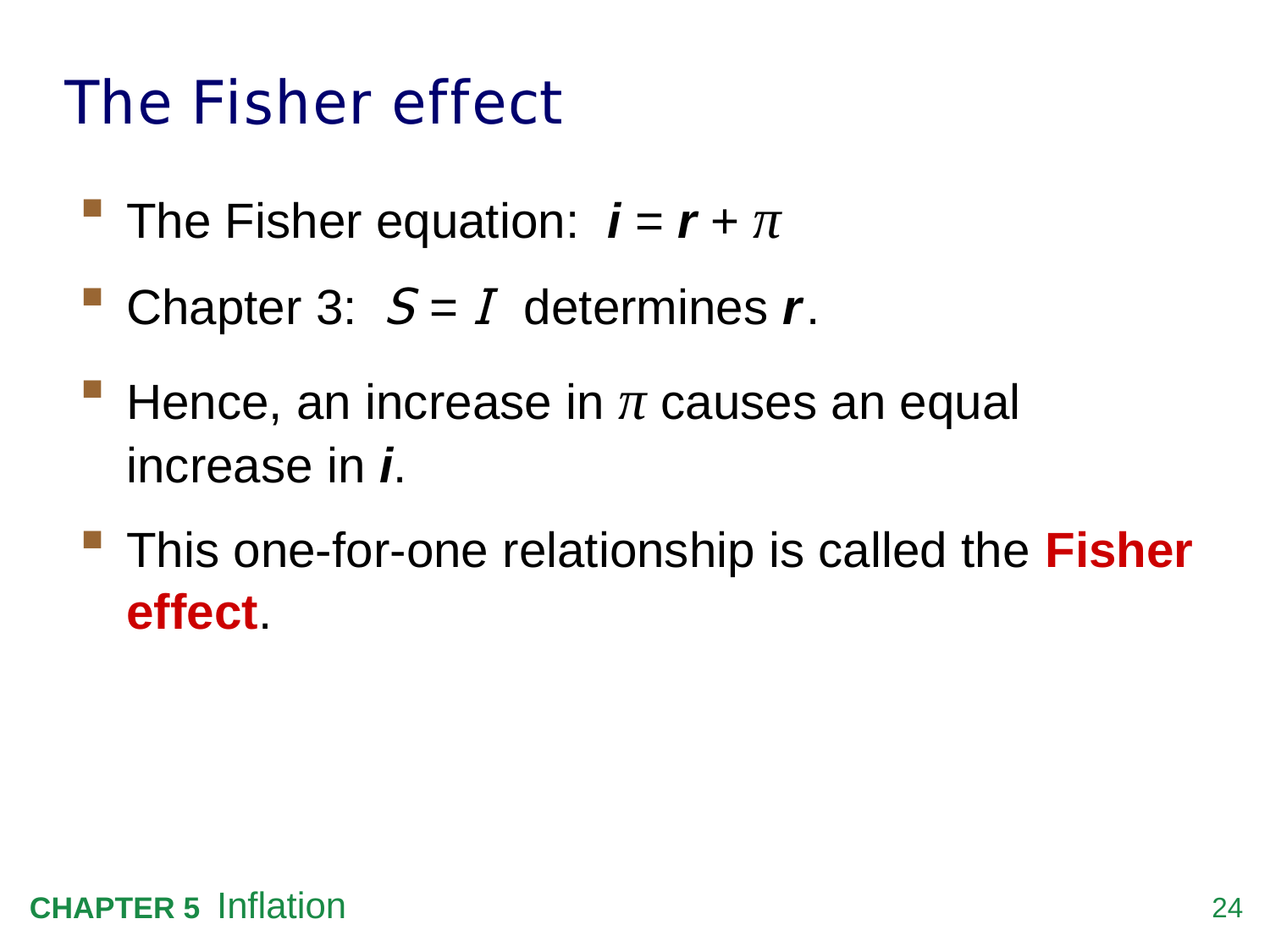

# The Fisher effect
The Fisher equation:  i = r + π
Chapter 3:  S = I  determines r .
Hence, an increase in π causes an equal increase in i.
This one-for-one relationship is called the Fisher effect.